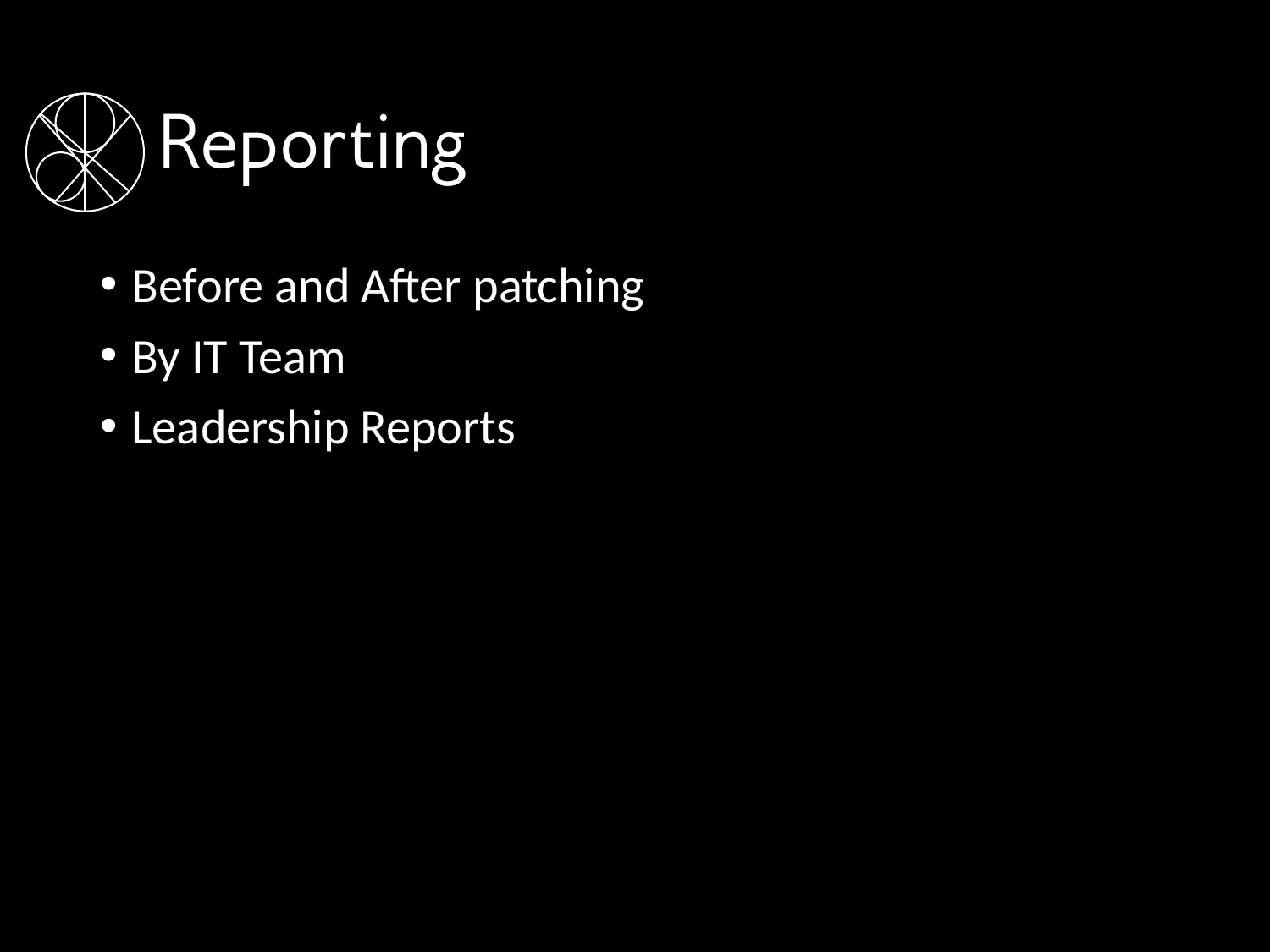

# Reporting

Before and After patching
By IT Team
Leadership Reports